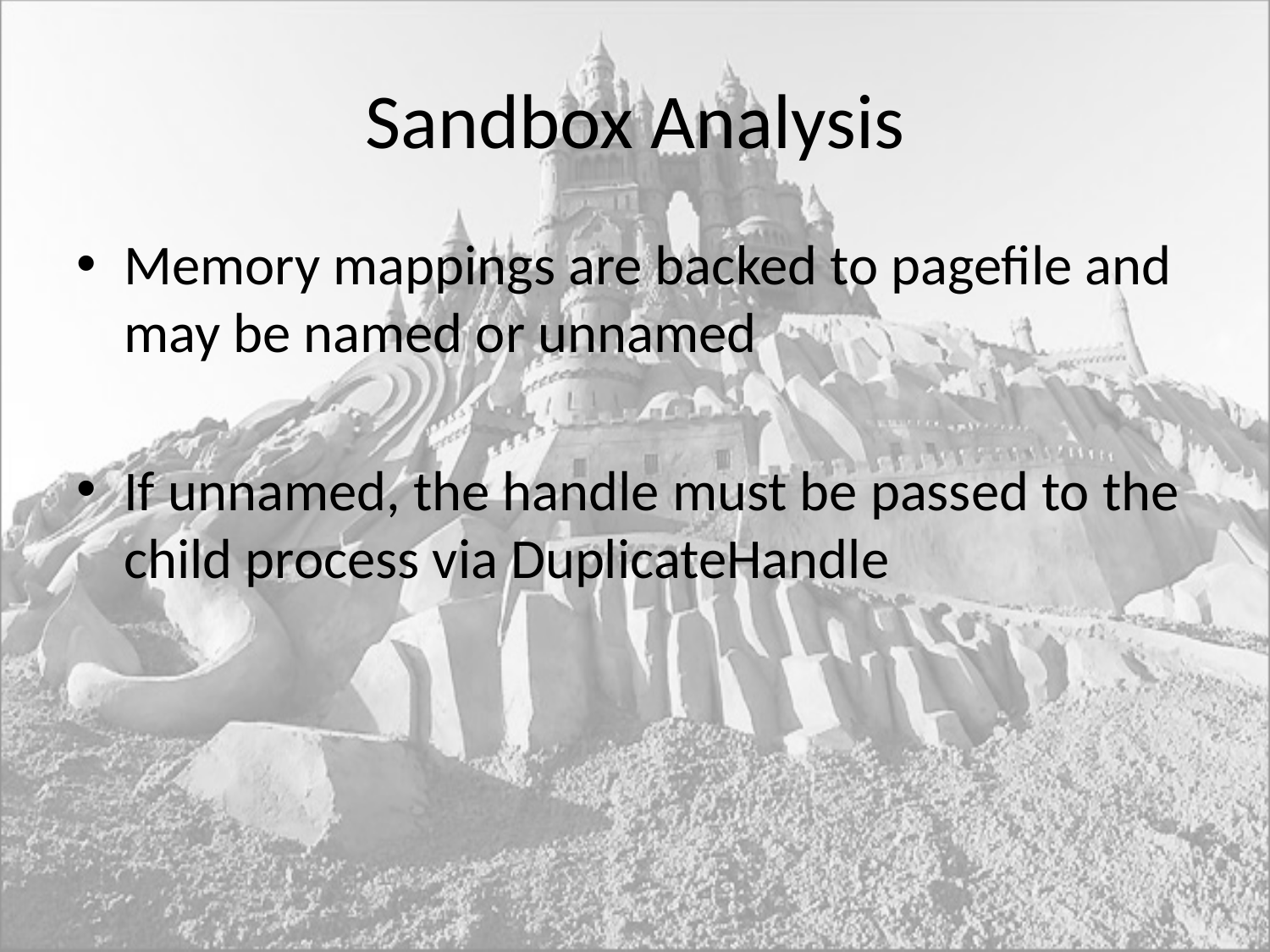

# Sandbox Analysis
Memory mappings are backed to pagefile and may be named or unnamed

If unnamed, the handle must be passed to the child process via DuplicateHandle